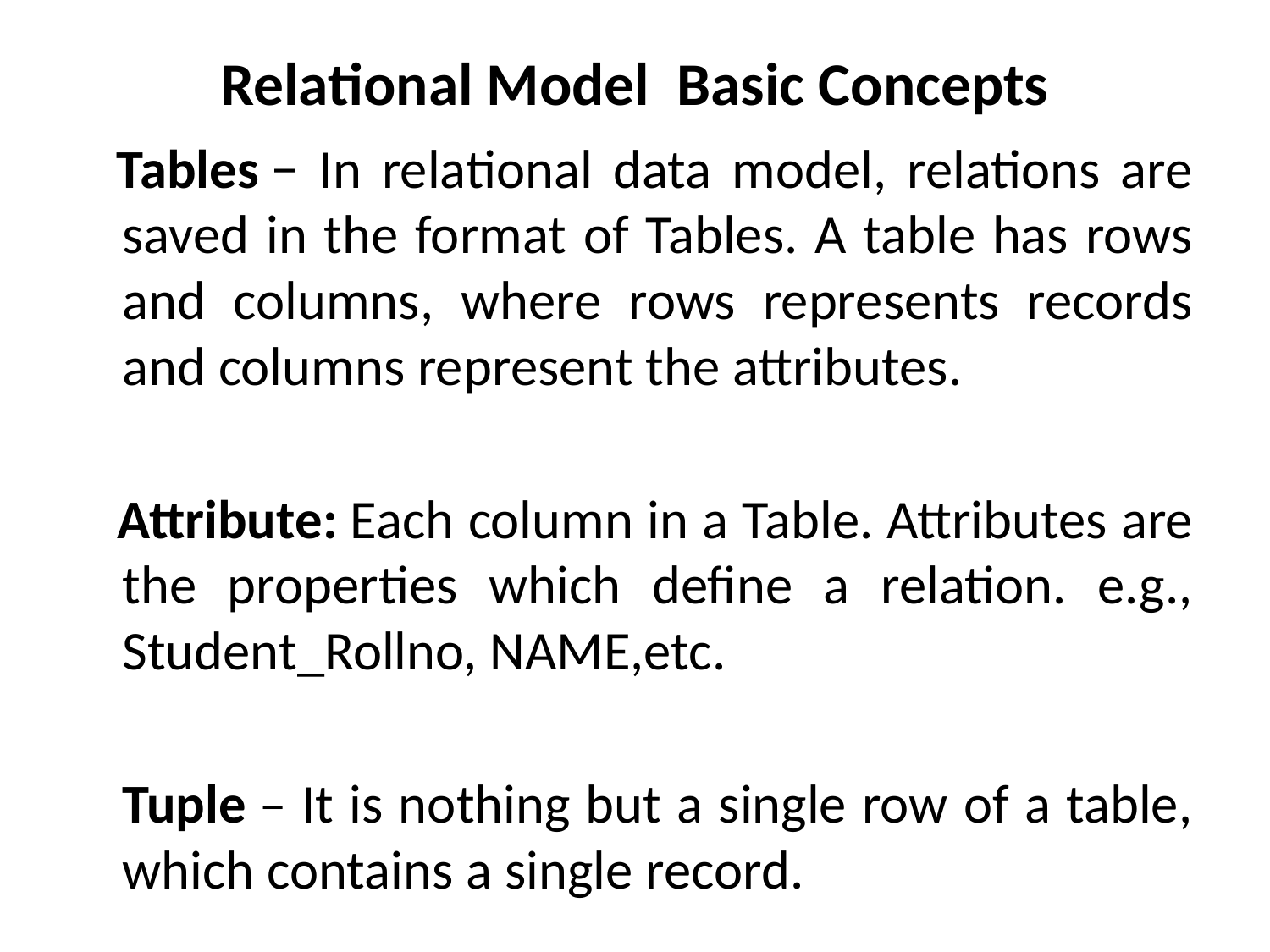

# Relational Model  Basic Concepts
  Tables − In relational data model, relations are saved in the format of Tables. A table has rows and columns, where rows represents records and columns represent the attributes.

   Attribute: Each column in a Table. Attributes are the properties which define a relation. e.g., Student_Rollno, NAME,etc.

   Tuple – It is nothing but a single row of a table, which contains a single record.